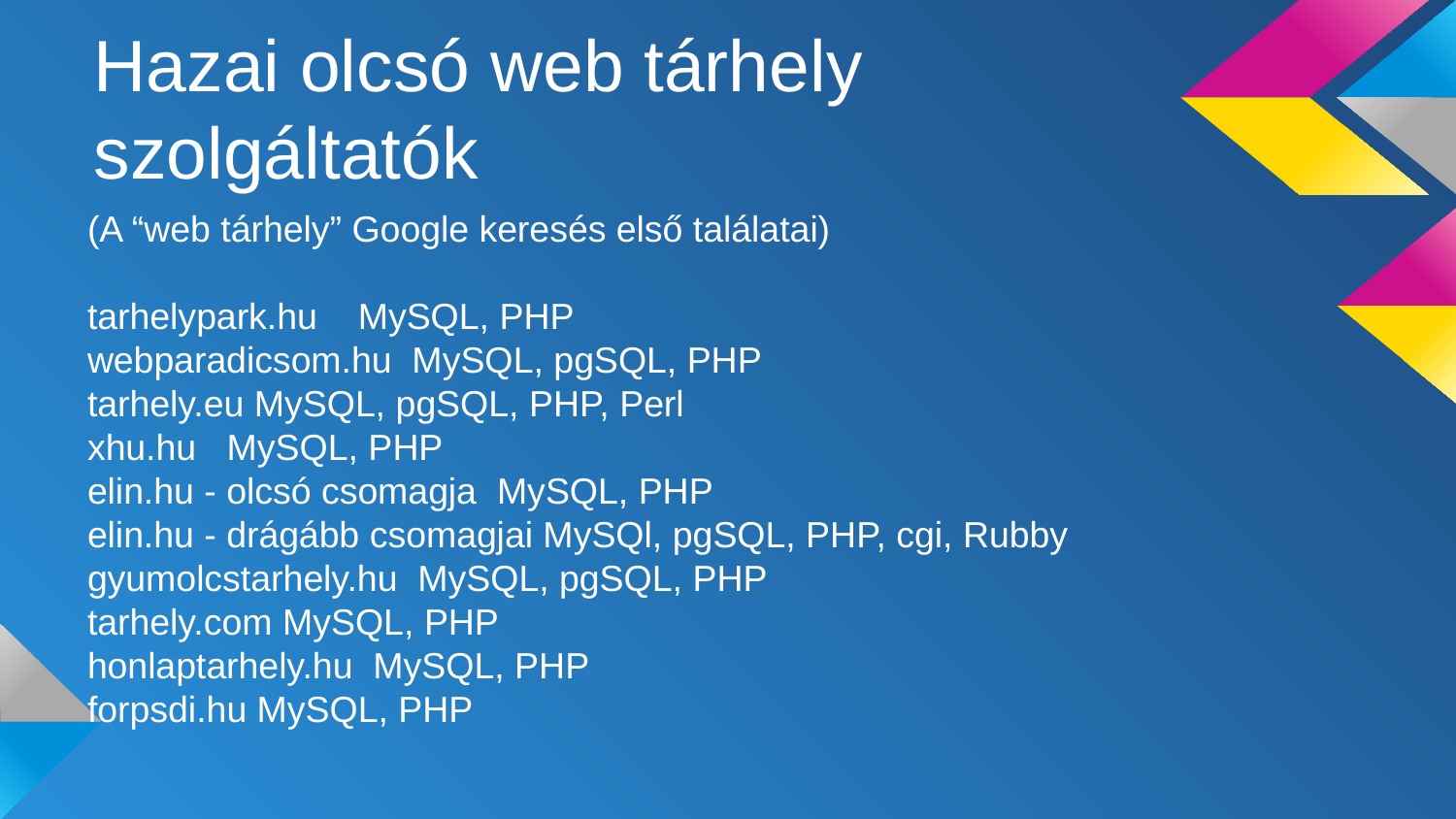

# Hazai olcsó web tárhely szolgáltatók
(A “web tárhely” Google keresés első találatai)

tarhelypark.hu    MySQL, PHP
webparadicsom.hu  MySQL, pgSQL, PHP
tarhely.eu MySQL, pgSQL, PHP, Perl
xhu.hu   MySQL, PHP
elin.hu - olcsó csomagja  MySQL, PHP
elin.hu - drágább csomagjai MySQl, pgSQL, PHP, cgi, Rubby
gyumolcstarhely.hu  MySQL, pgSQL, PHP
tarhely.com MySQL, PHP
honlaptarhely.hu  MySQL, PHP
forpsdi.hu MySQL, PHP